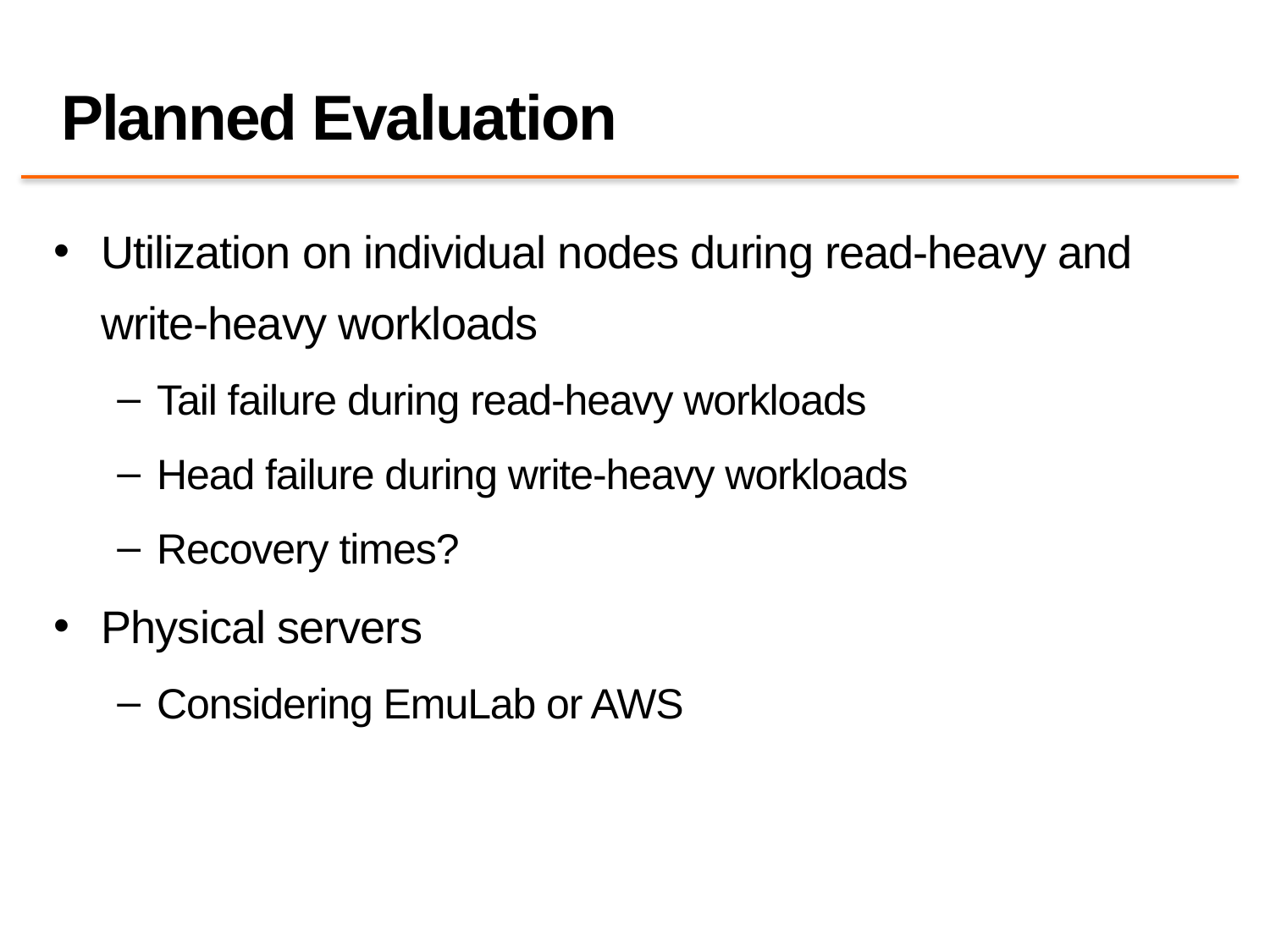

# Planned Evaluation
Utilization on individual nodes during read-heavy and write-heavy workloads
Tail failure during read-heavy workloads
Head failure during write-heavy workloads
Recovery times?
Physical servers
Considering EmuLab or AWS